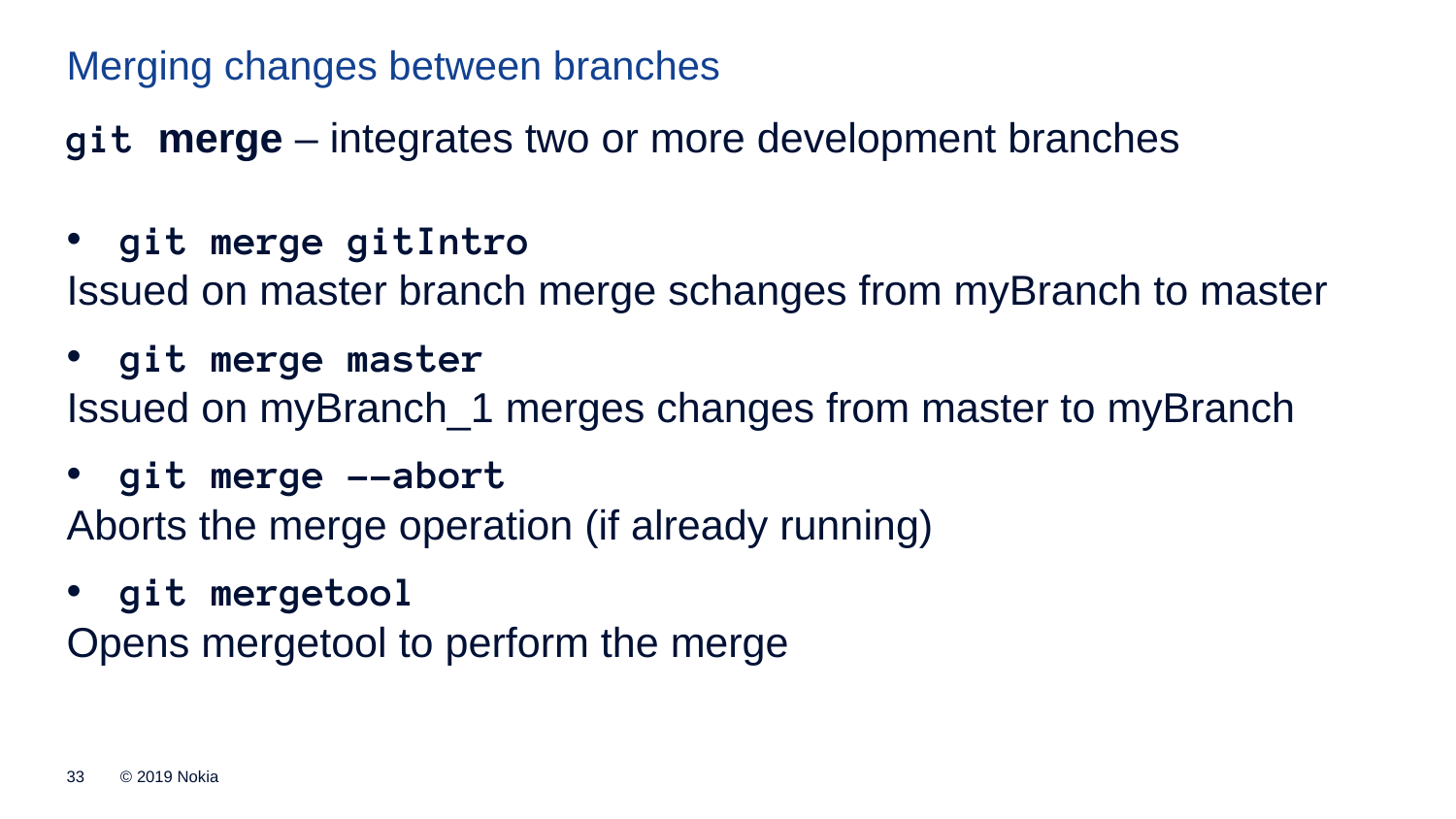

Merging changes between branches
git merge – integrates two or more development branches

git merge gitIntro
Issued on master branch merge schanges from myBranch to master

git merge master
Issued on myBranch_1 merges changes from master to myBranch

git merge -–abort
Aborts the merge operation (if already running)

git mergetool
Opens mergetool to perform the merge